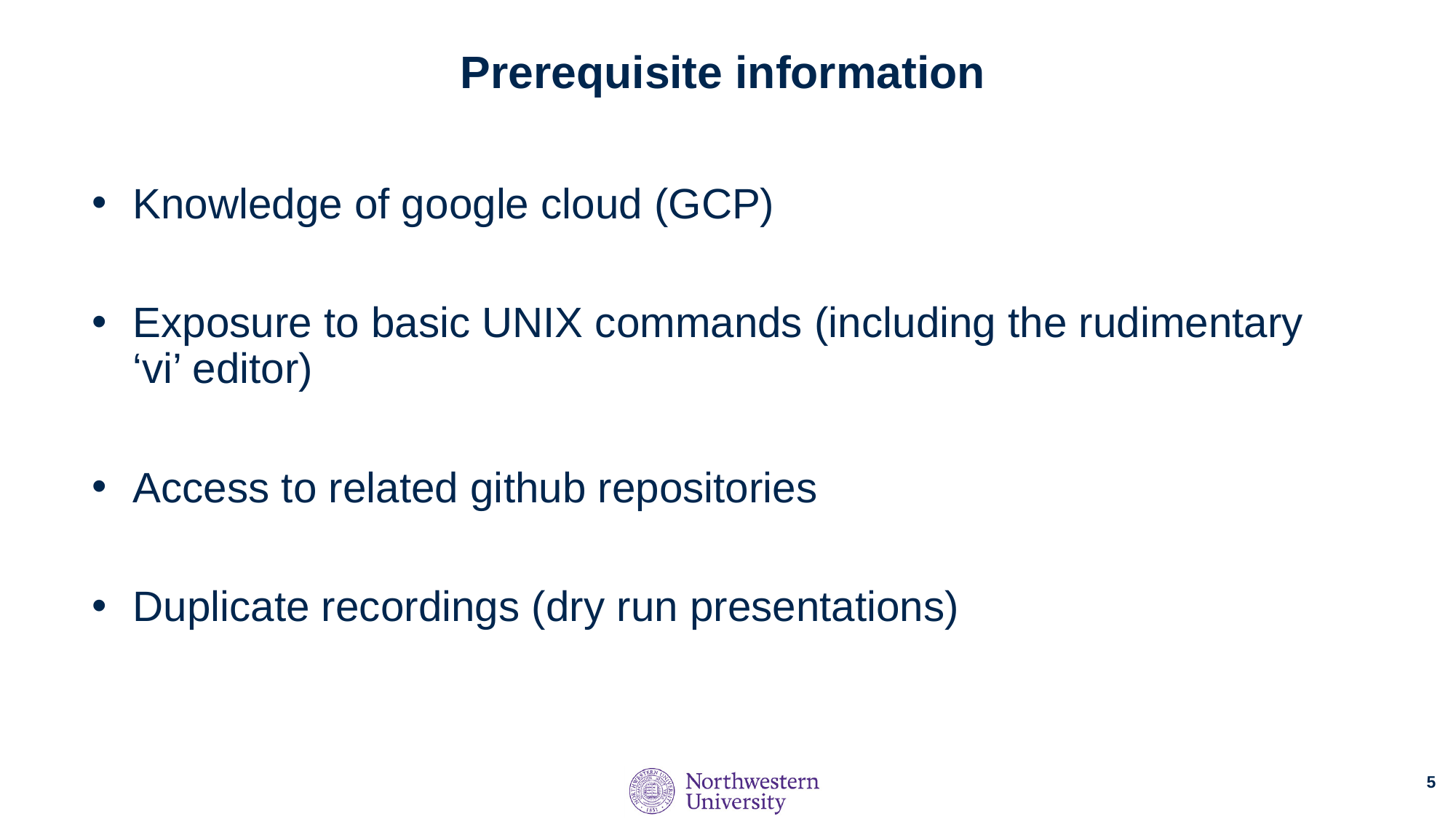

# Prerequisite information
Knowledge of google cloud (GCP)

Exposure to basic UNIX commands (including the rudimentary ‘vi’ editor)

Access to related github repositories

Duplicate recordings (dry run presentations)